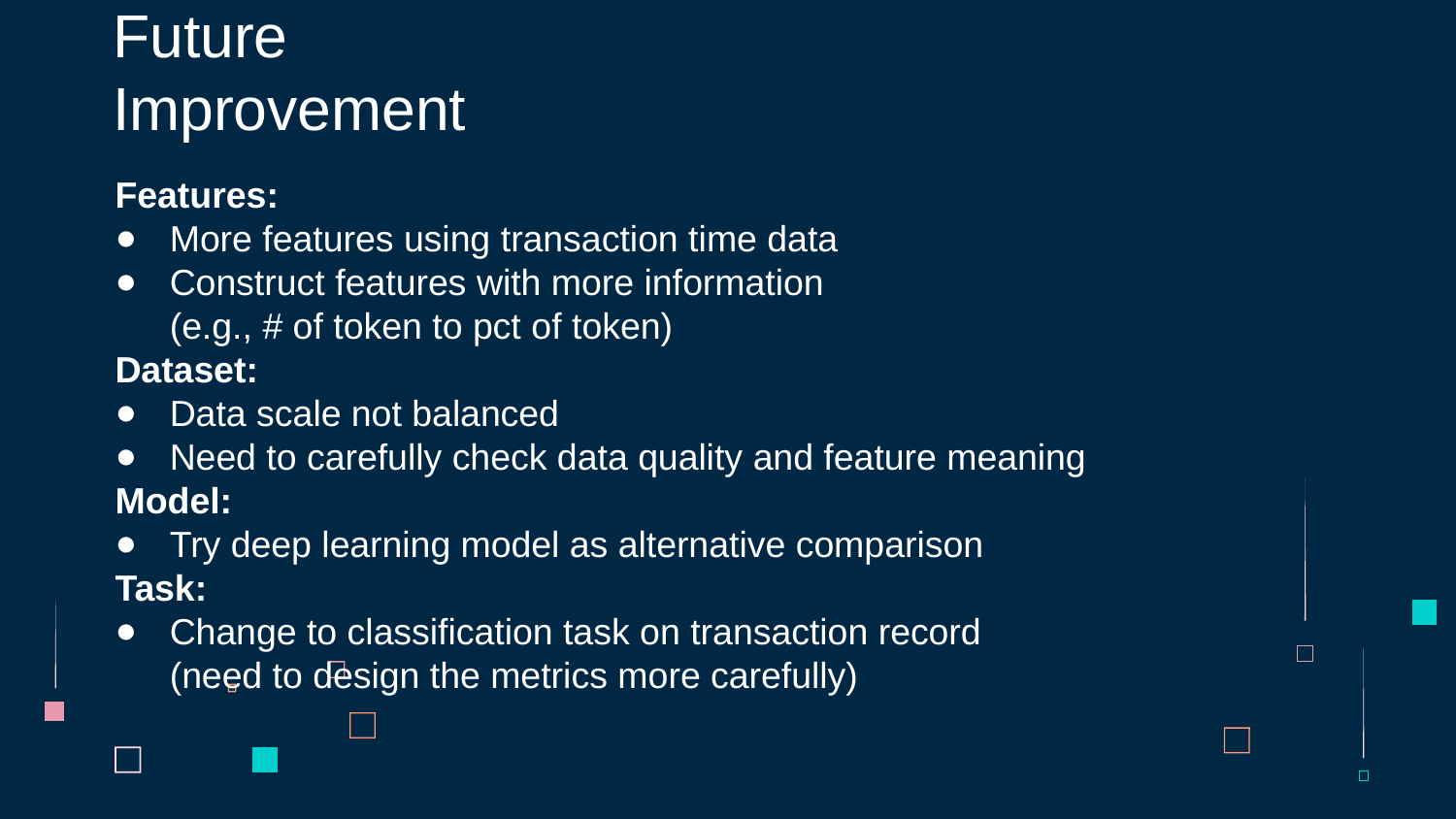

# Future Improvement
Features:
More features using transaction time data
Construct features with more information
(e.g., # of token to pct of token)
Dataset:
Data scale not balanced
Need to carefully check data quality and feature meaning
Model:
Try deep learning model as alternative comparison
Task:
Change to classification task on transaction record
(need to design the metrics more carefully)